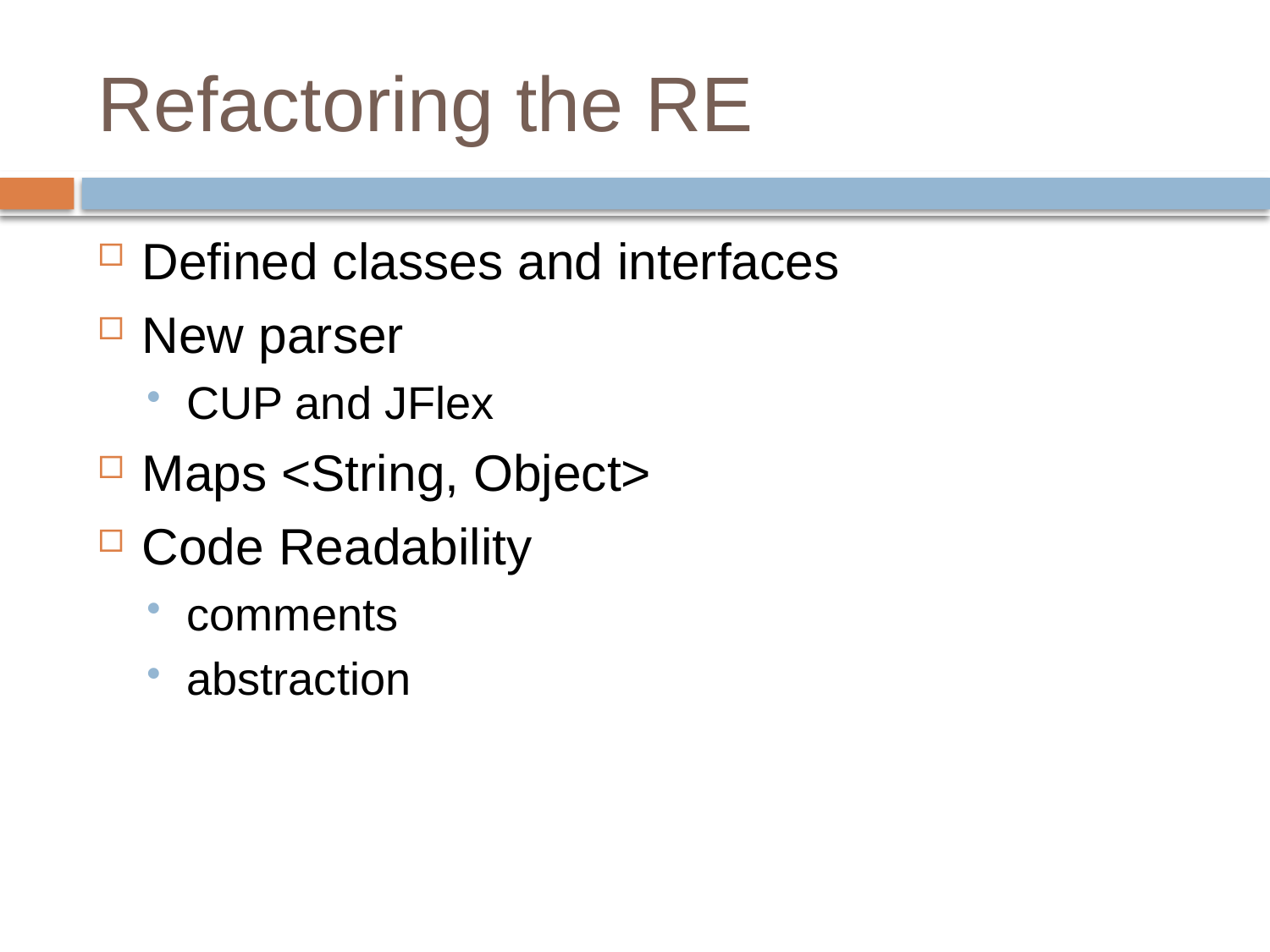

# Refactoring the RE
Defined classes and interfaces
New parser
CUP and JFlex
Maps <String, Object>
Code Readability
comments
abstraction